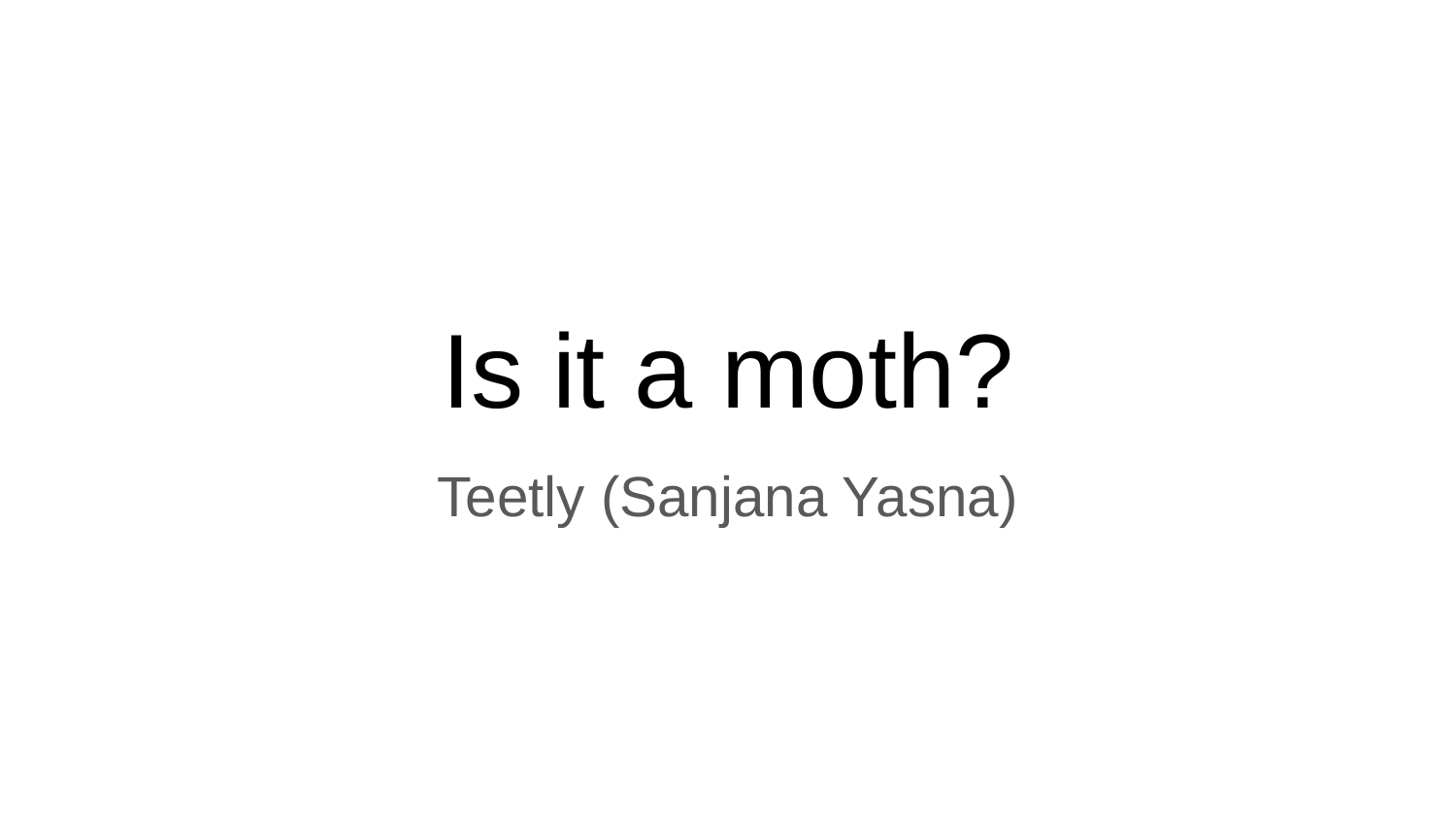

# Is it a moth?
Teetly (Sanjana Yasna)